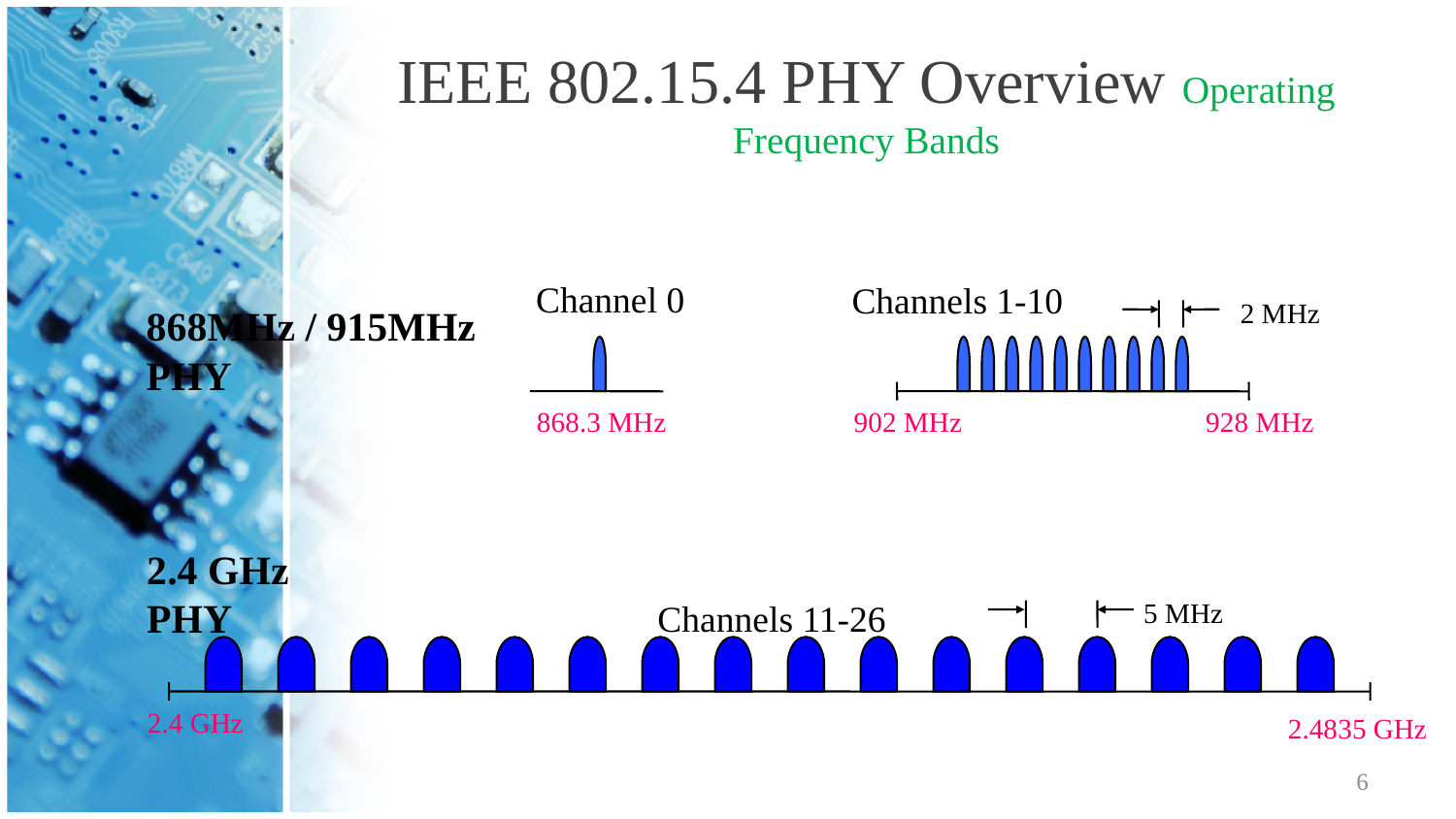

# IEEE 802.15.4 PHY Overview Operating Frequency Bands
Channel 0
Channels 1-10
2 MHz
868MHz / 915MHz
PHY

868.3 MHz
902 MHz
928 MHz
2.4 GHz
PHY
Channels 11-26
5 MHz

2.4 GHz
2.4835 GHz
6